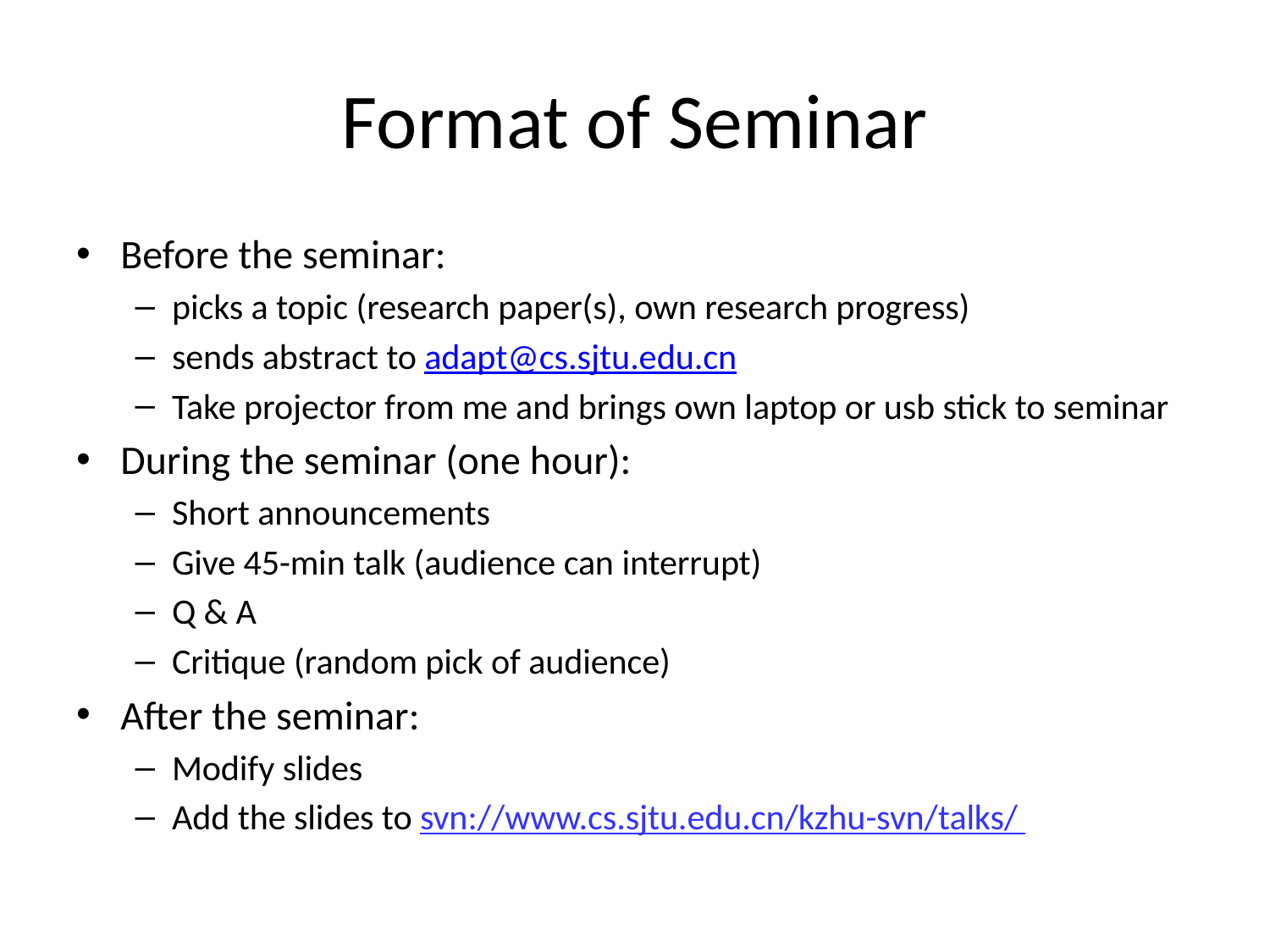

# Format of Seminar
Before the seminar:
picks a topic (research paper(s), own research progress)
sends abstract to adapt@cs.sjtu.edu.cn
Take projector from me and brings own laptop or usb stick to seminar
During the seminar (one hour):
Short announcements
Give 45-min talk (audience can interrupt)
Q & A
Critique (random pick of audience)
After the seminar:
Modify slides
Add the slides to svn://www.cs.sjtu.edu.cn/kzhu-svn/talks/